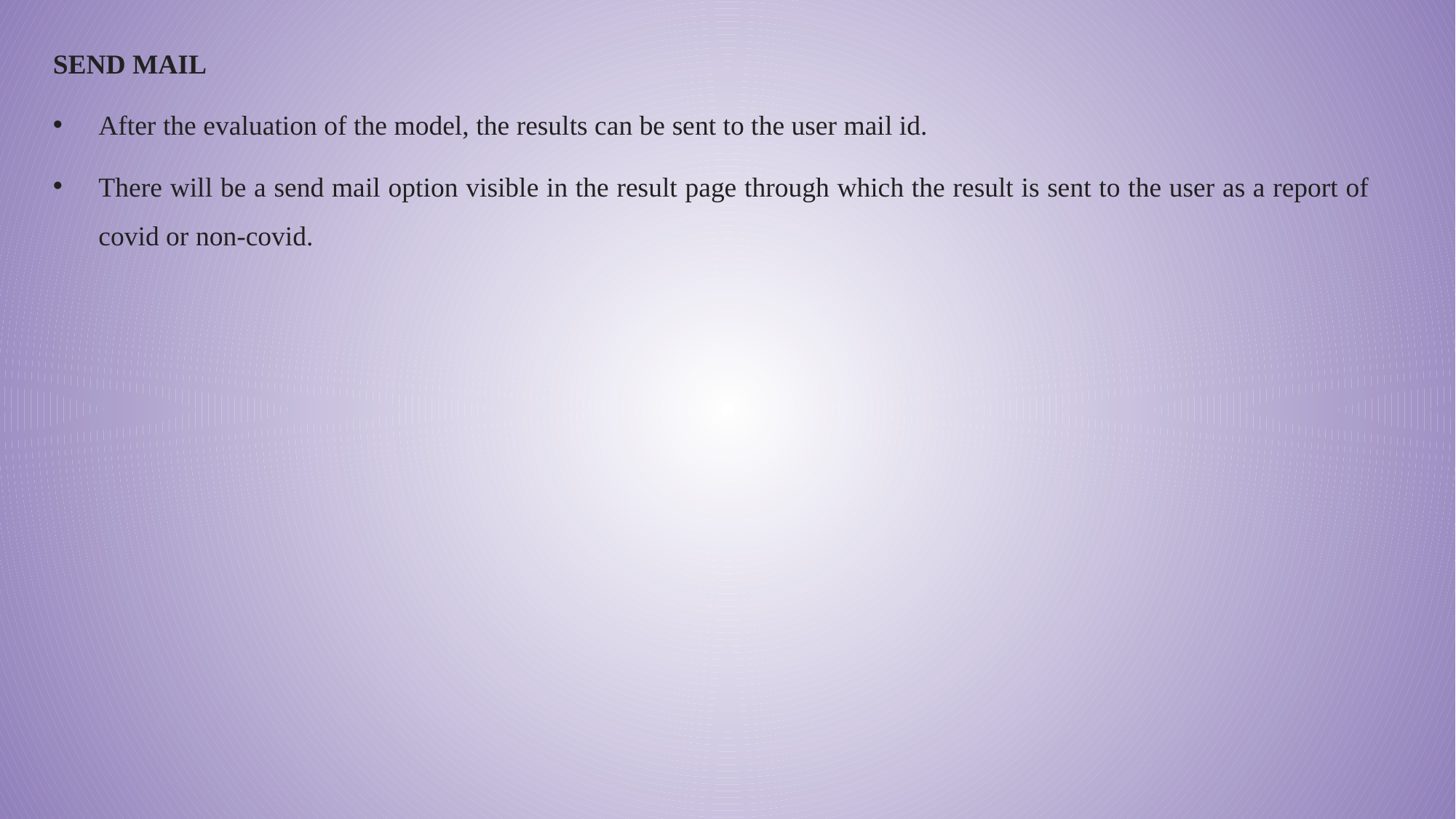

SEND MAIL
After the evaluation of the model, the results can be sent to the user mail id.
There will be a send mail option visible in the result page through which the result is sent to the user as a report of covid or non-covid.